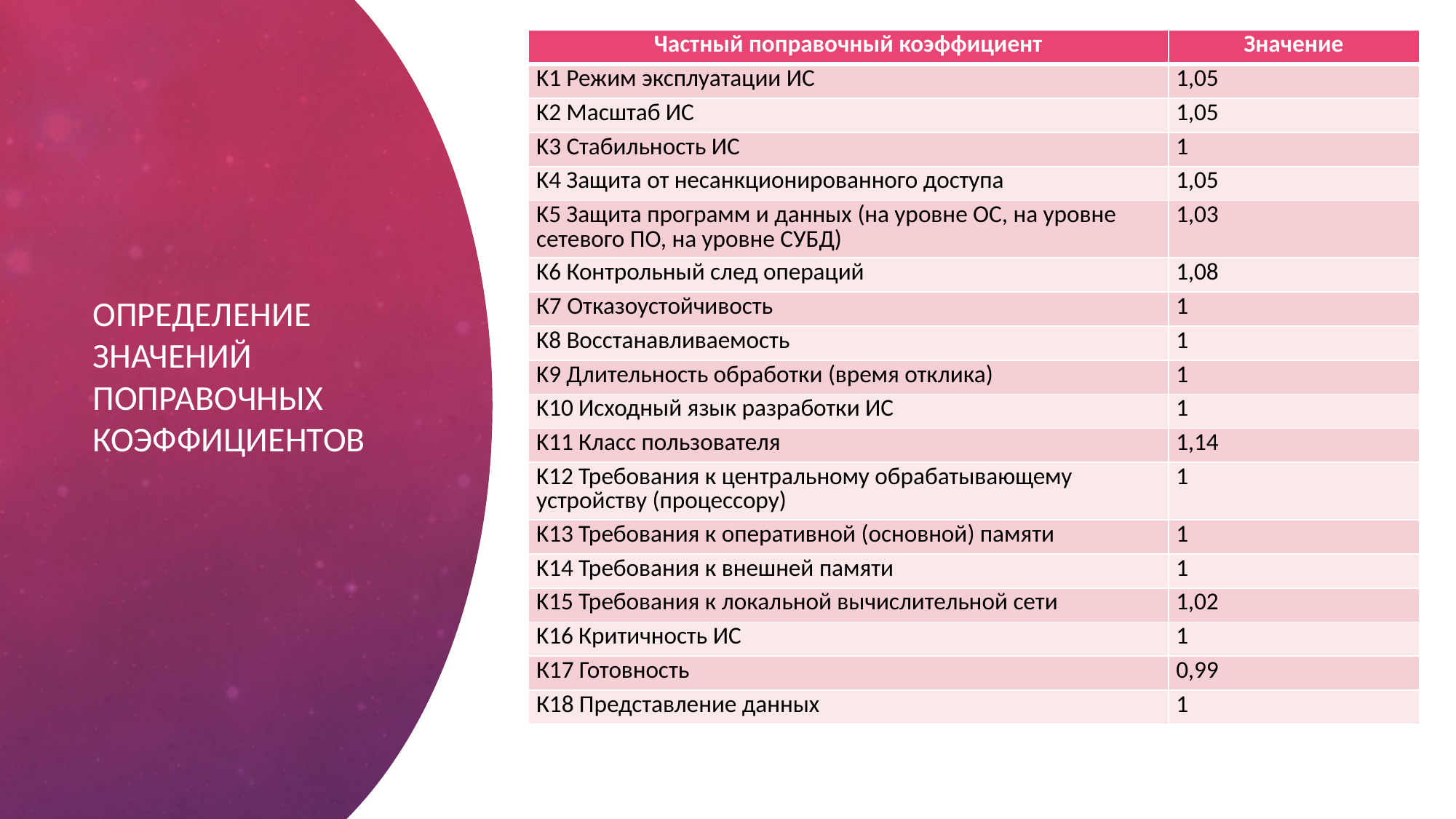

| Частный поправочный коэффициент | Значение |
| --- | --- |
| K1 Режим эксплуатации ИС | 1,05 |
| K2 Масштаб ИС | 1,05 |
| K3 Стабильность ИС | 1 |
| K4 Защита от несанкционированного доступа | 1,05 |
| K5 Защита программ и данных (на уровне ОС, на уровне сетевого ПО, на уровне СУБД) | 1,03 |
| K6 Контрольный след операций | 1,08 |
| К7 Отказоустойчивость | 1 |
| K8 Восстанавливаемость | 1 |
| K9 Длительность обработки (время отклика) | 1 |
| K10 Исходный язык разработки ИС | 1 |
| K11 Класс пользователя | 1,14 |
| K12 Требования к центральному обрабатывающему устройству (процессору) | 1 |
| K13 Требования к оперативной (основной) памяти | 1 |
| K14 Требования к внешней памяти | 1 |
| K15 Требования к локальной вычислительной сети | 1,02 |
| K16 Критичность ИС | 1 |
| К17 Готовность | 0,99 |
| К18 Представление данных | 1 |
# Определение значений поправочных коэффициентов